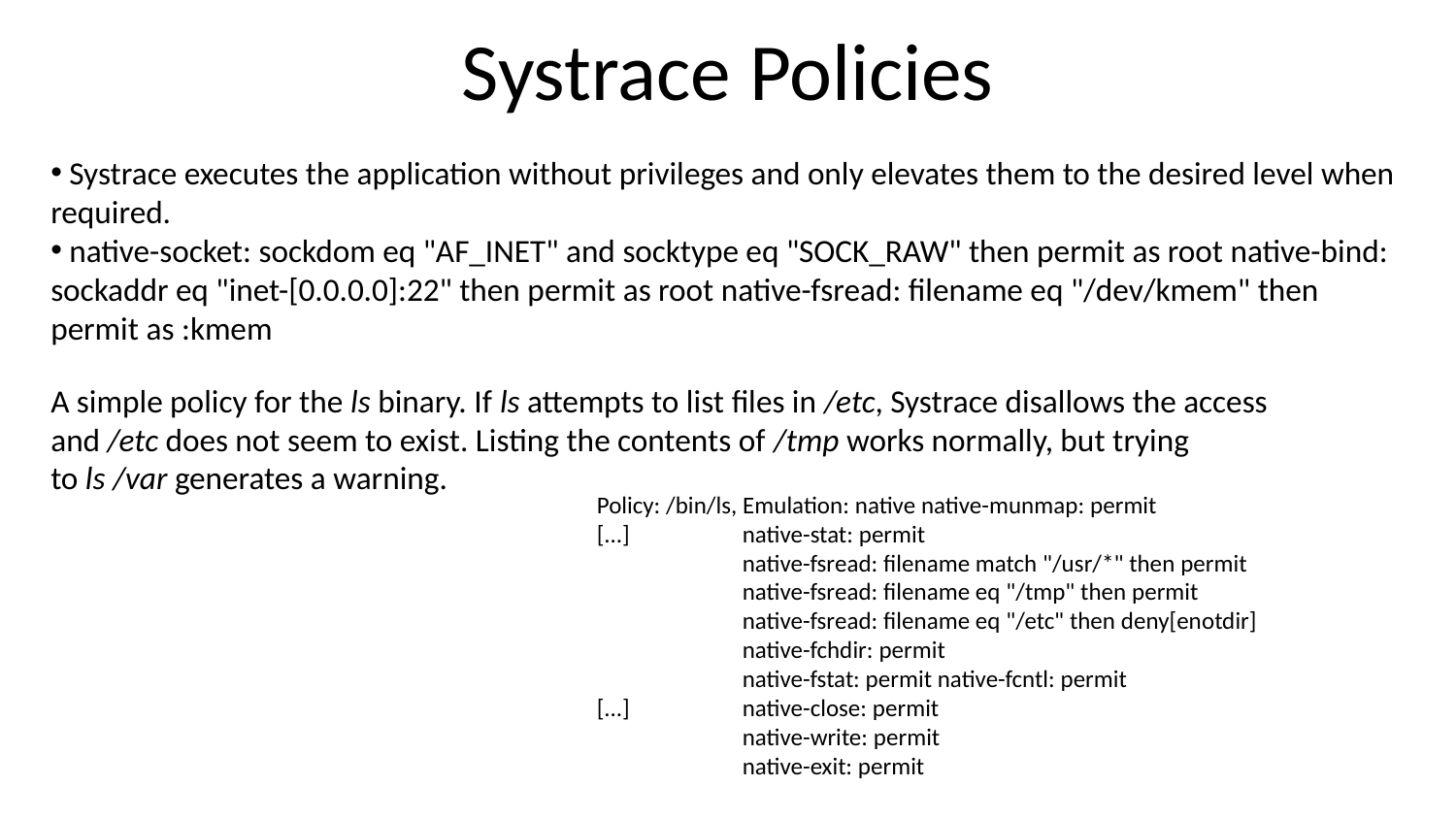

# Systrace Policies
 Systrace executes the application without privileges and only elevates them to the desired level when required.
 native-socket: sockdom eq "AF_INET" and socktype eq "SOCK_RAW" then permit as root native-bind: sockaddr eq "inet-[0.0.0.0]:22" then permit as root native-fsread: filename eq "/dev/kmem" then permit as :kmem
A simple policy for the ls binary. If ls attempts to list files in /etc, Systrace disallows the access and /etc does not seem to exist. Listing the contents of /tmp works normally, but trying to ls /var generates a warning.
Policy: /bin/ls, Emulation: native native-munmap: permit
[...] 	native-stat: permit
	native-fsread: filename match "/usr/*" then permit
	native-fsread: filename eq "/tmp" then permit
	native-fsread: filename eq "/etc" then deny[enotdir]
	native-fchdir: permit
	native-fstat: permit native-fcntl: permit
[...] 	native-close: permit
	native-write: permit
	native-exit: permit